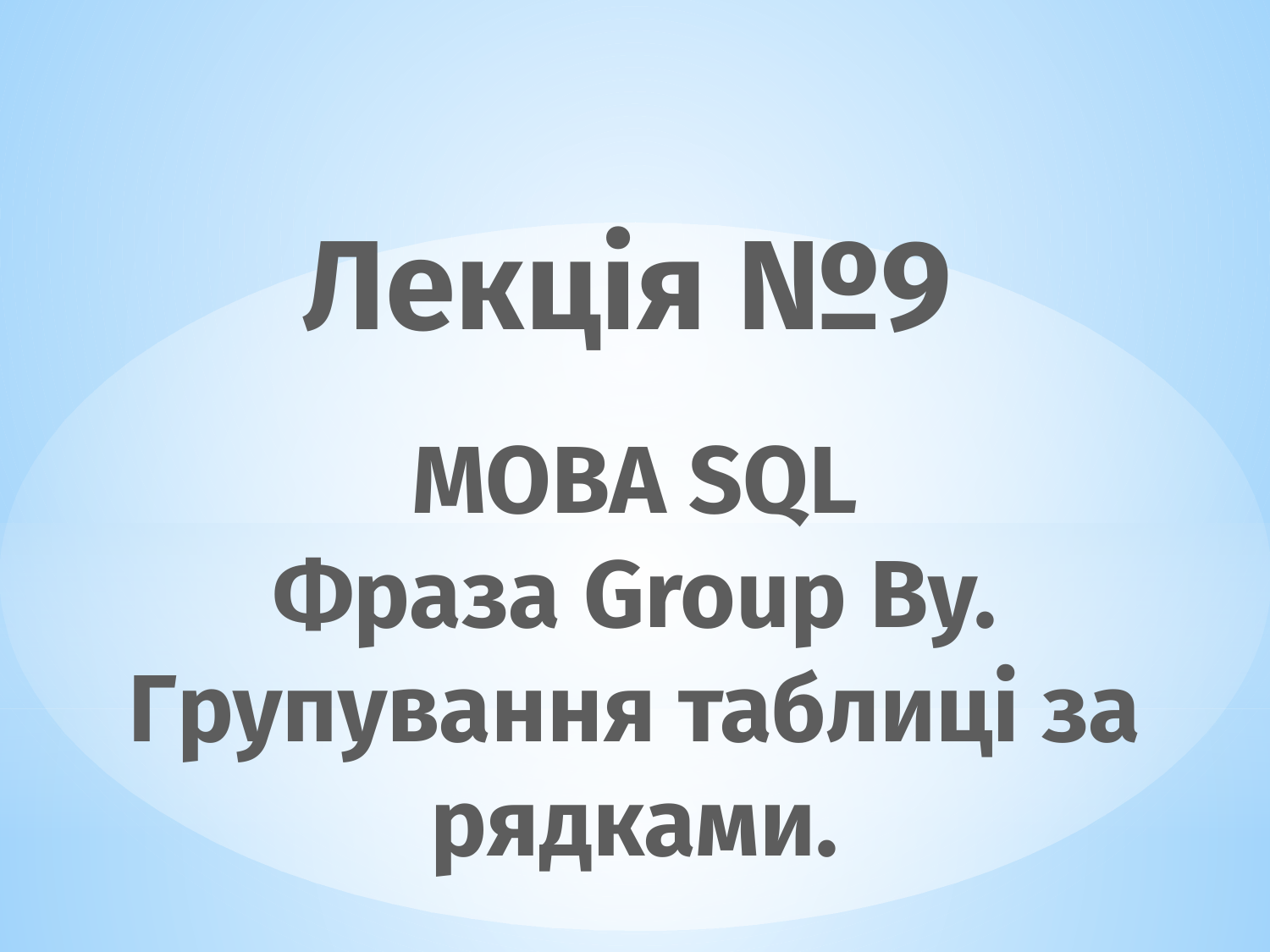

Лекція №9
МОВА SQL
Фраза Group By. Групування таблиці за рядками.